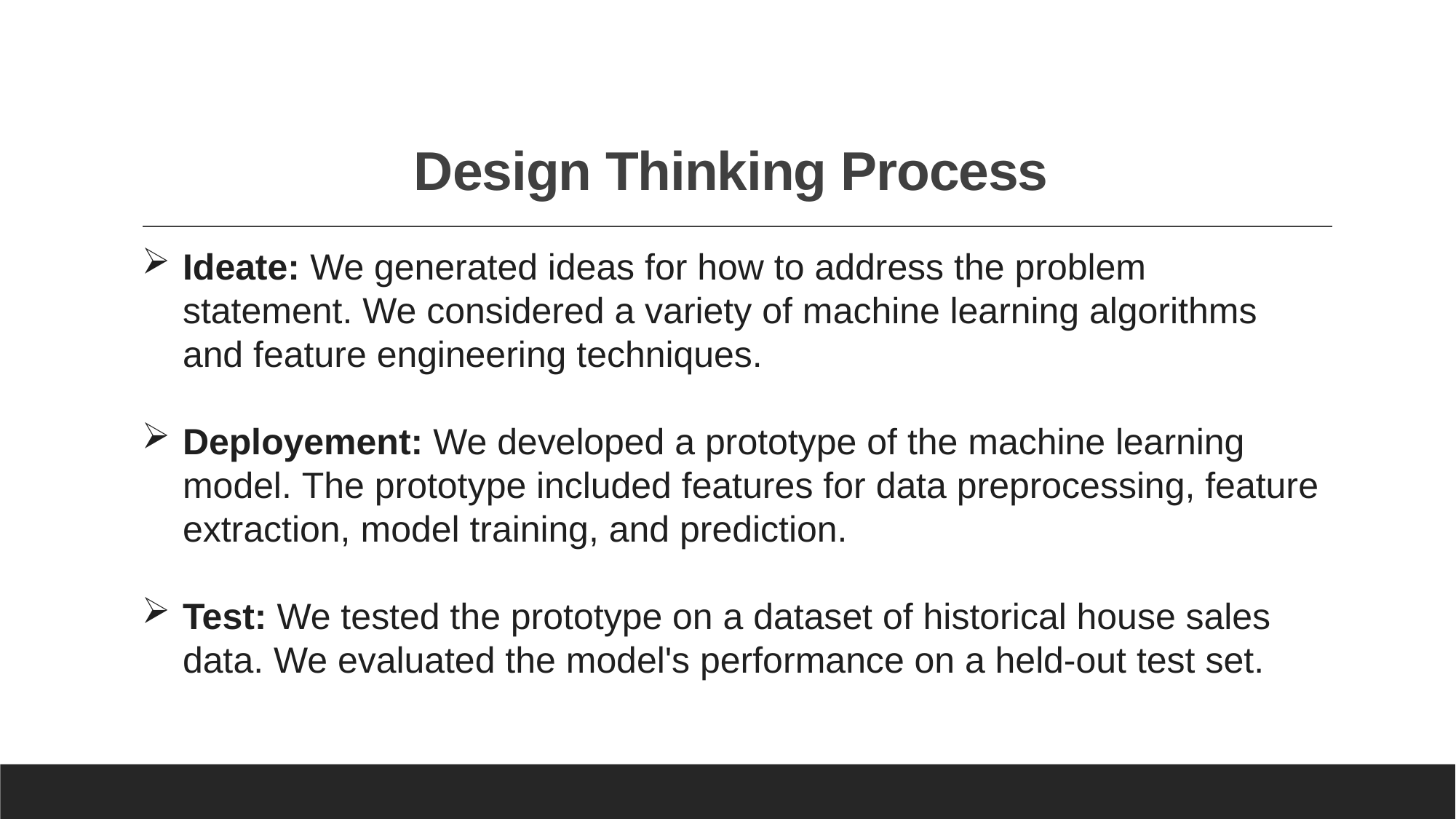

# Design Thinking Process
Ideate: We generated ideas for how to address the problem statement. We considered a variety of machine learning algorithms and feature engineering techniques.

Deployement: We developed a prototype of the machine learning model. The prototype included features for data preprocessing, feature extraction, model training, and prediction.

Test: We tested the prototype on a dataset of historical house sales data. We evaluated the model's performance on a held-out test set.